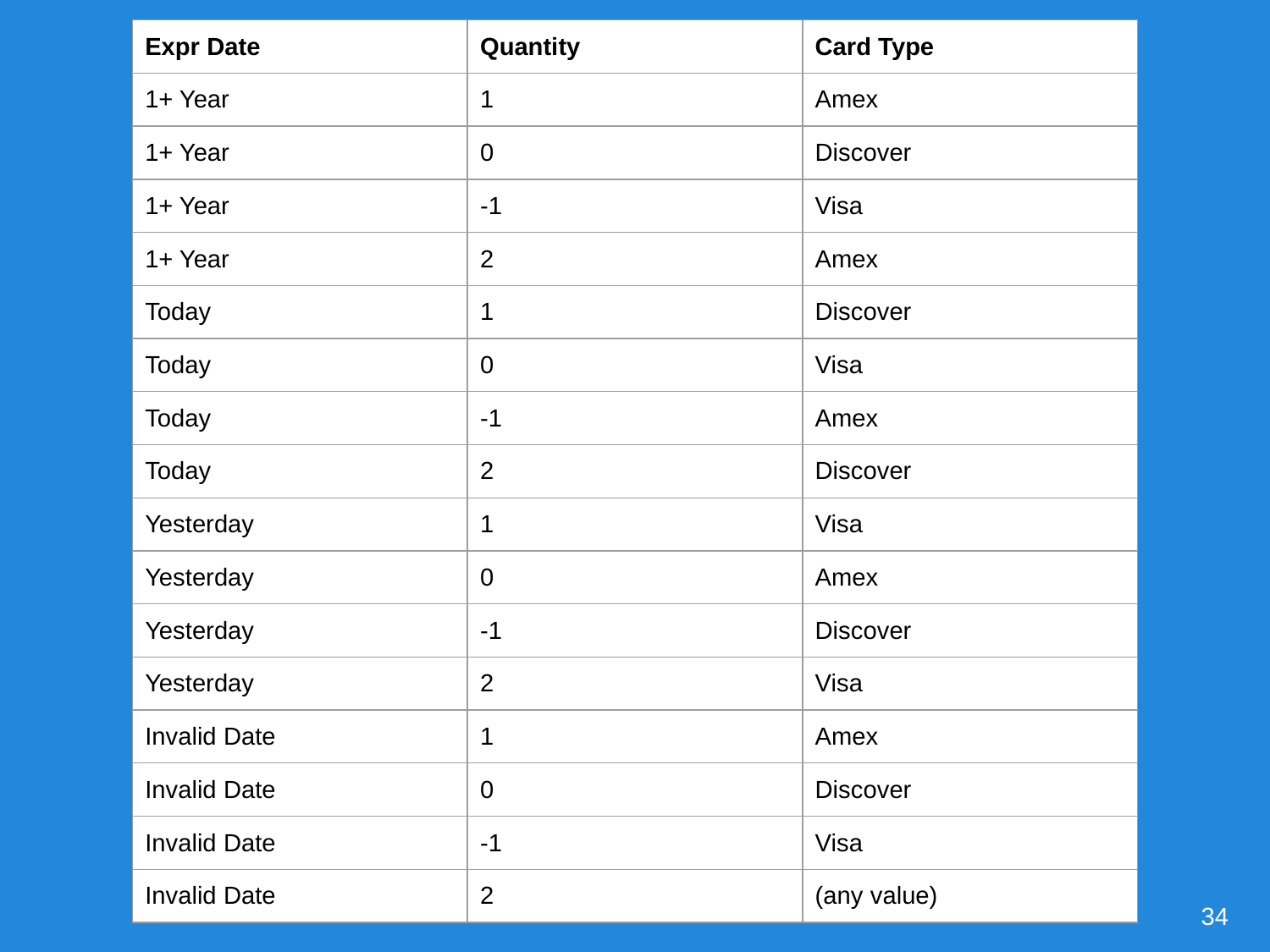

| Expr Date | Quantity | Card Type |
| --- | --- | --- |
| 1+ Year | 1 | Amex |
| 1+ Year | 0 | Discover |
| 1+ Year | -1 | Visa |
| 1+ Year | 2 | Amex |
| Today | 1 | Discover |
| Today | 0 | Visa |
| Today | -1 | Amex |
| Today | 2 | Discover |
| Yesterday | 1 | Visa |
| Yesterday | 0 | Amex |
| Yesterday | -1 | Discover |
| Yesterday | 2 | Visa |
| Invalid Date | 1 | Amex |
| Invalid Date | 0 | Discover |
| Invalid Date | -1 | Visa |
| Invalid Date | 2 | (any value) |
34